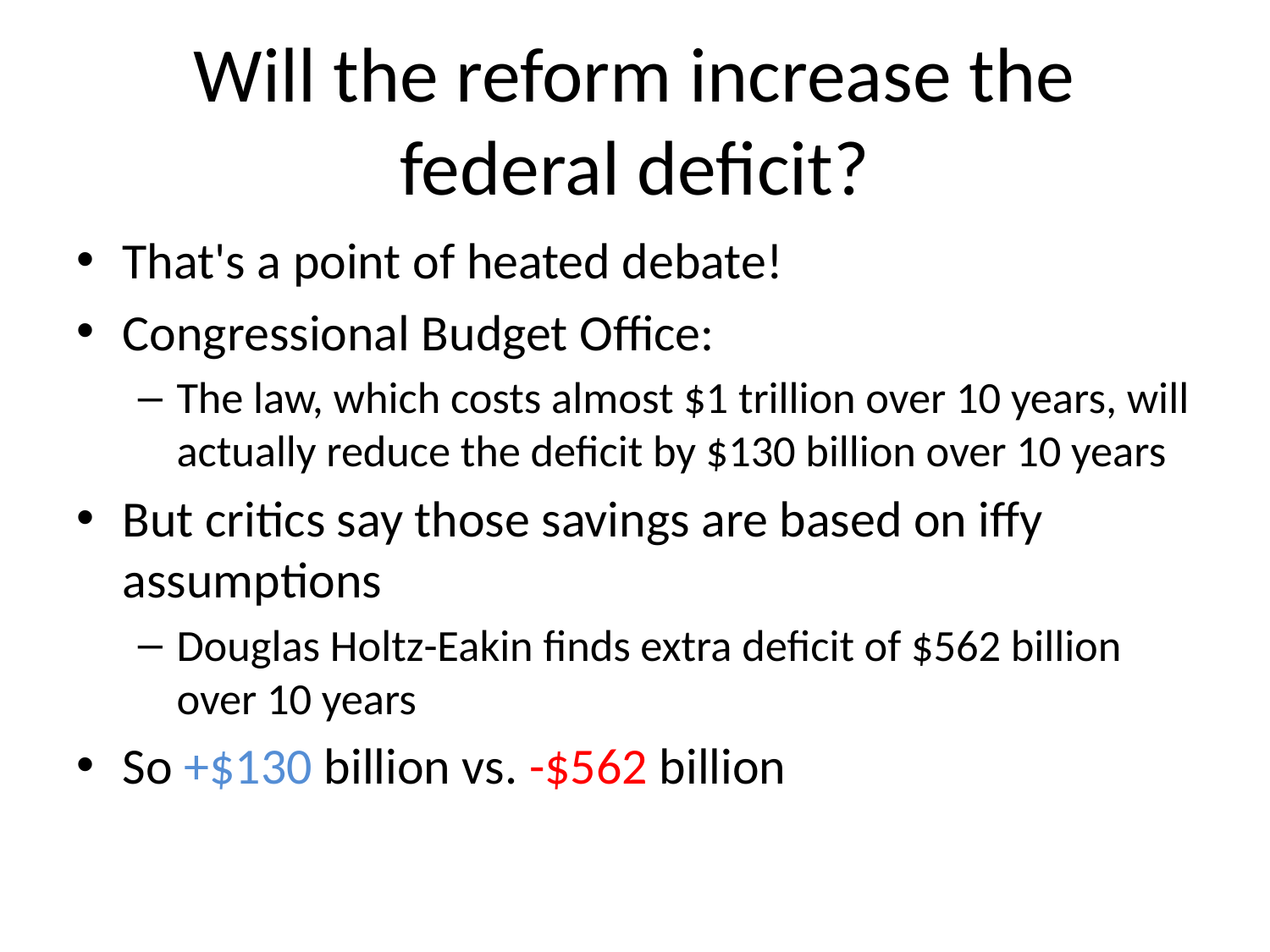

# Will the reform increase the federal deficit?
That's a point of heated debate!
Congressional Budget Office:
The law, which costs almost $1 trillion over 10 years, will actually reduce the deficit by $130 billion over 10 years
But critics say those savings are based on iffy assumptions
Douglas Holtz-Eakin finds extra deficit of $562 billion over 10 years
So +$130 billion vs. -$562 billion